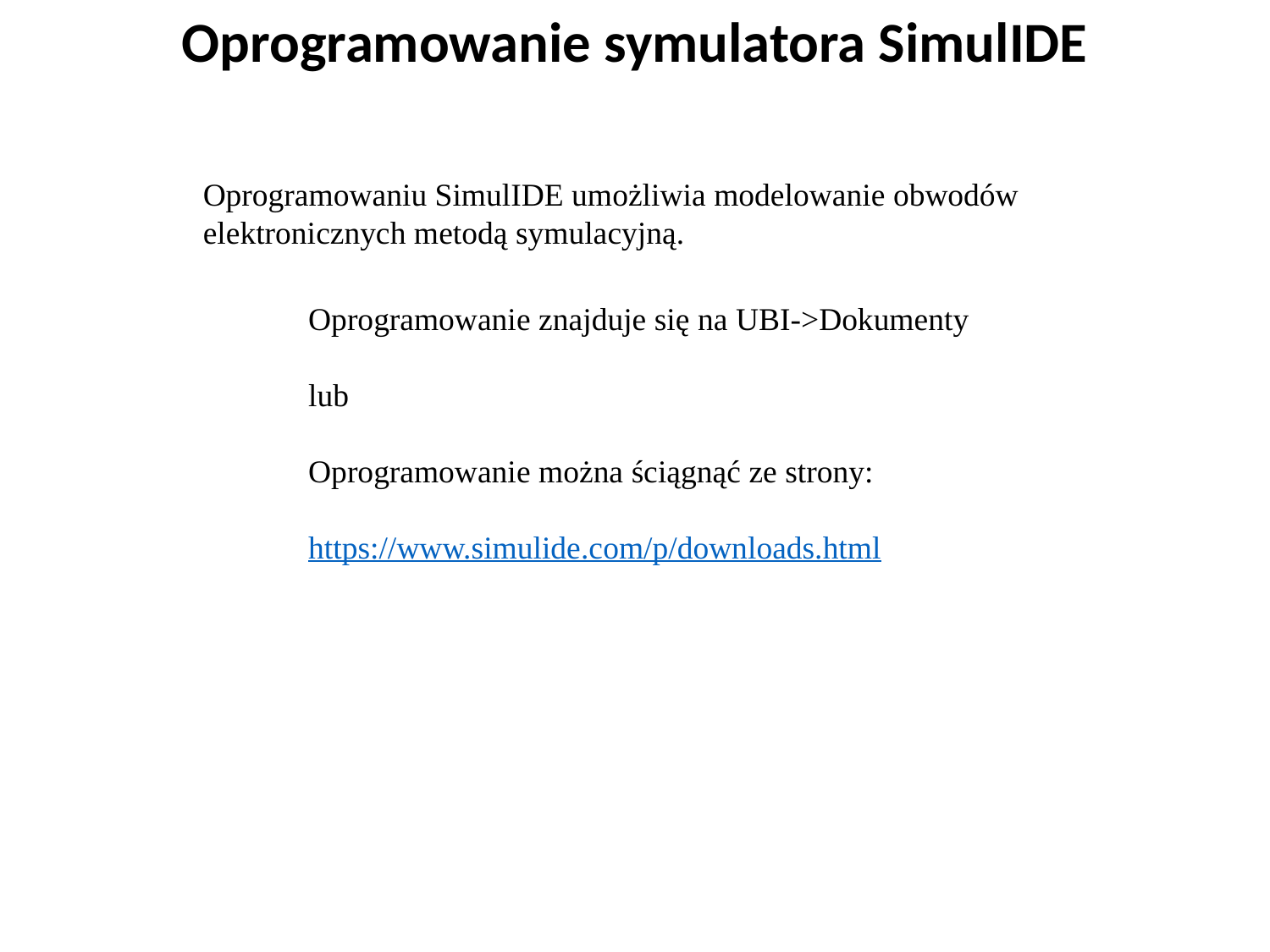

Oprogramowanie symulatora SimulIDE
Oprogramowaniu SimulIDE umożliwia modelowanie obwodów elektronicznych metodą symulacyjną.

Oprogramowanie znajduje się na UBI->Dokumenty

lub

Oprogramowanie można ściągnąć ze strony:

https://www.simulide.com/p/downloads.html